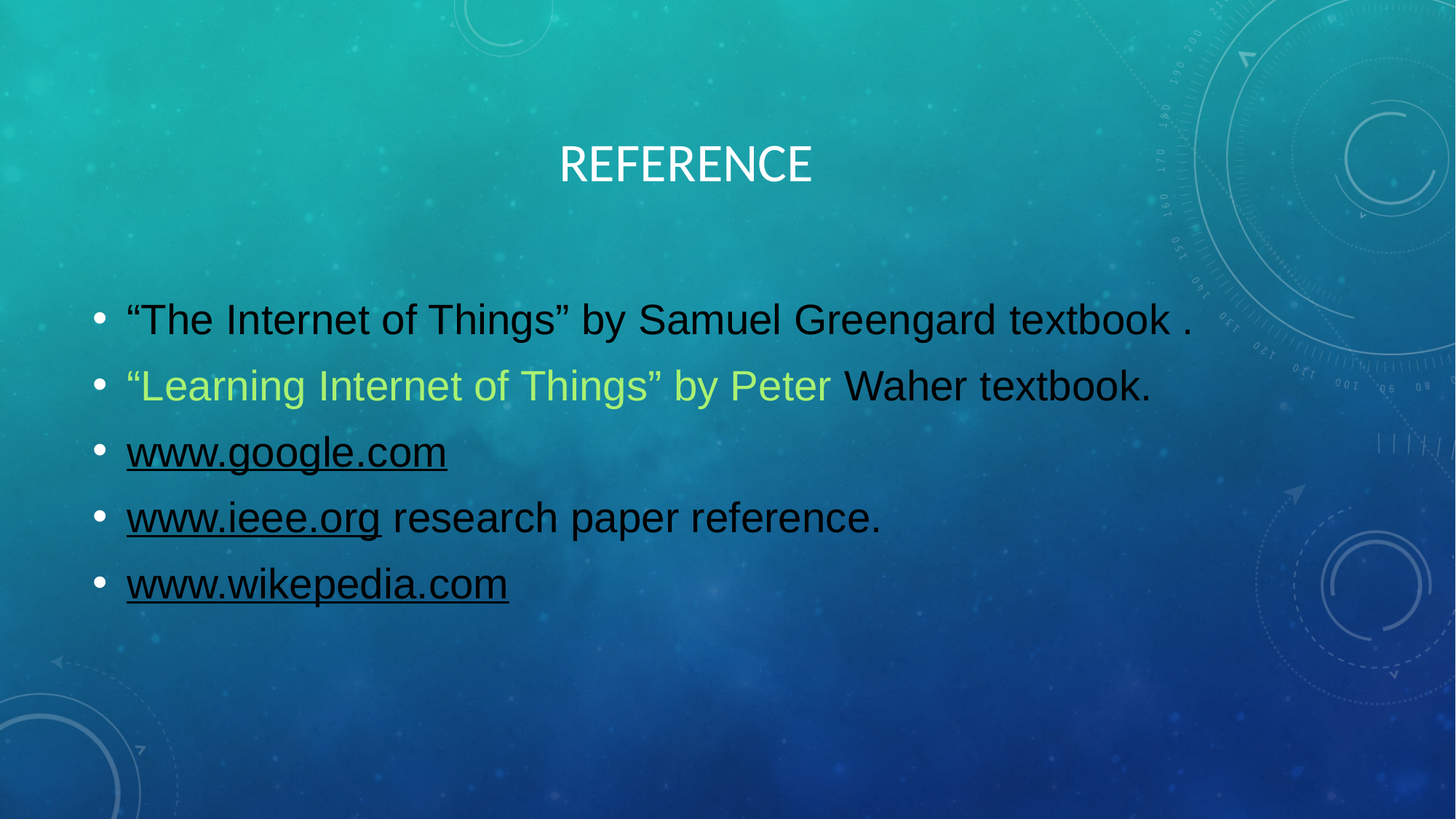

# REFERENCE
“The Internet of Things” by Samuel Greengard textbook .
“Learning Internet of Things” by Peter Waher textbook.
www.google.com
www.ieee.org research paper reference.
www.wikepedia.com